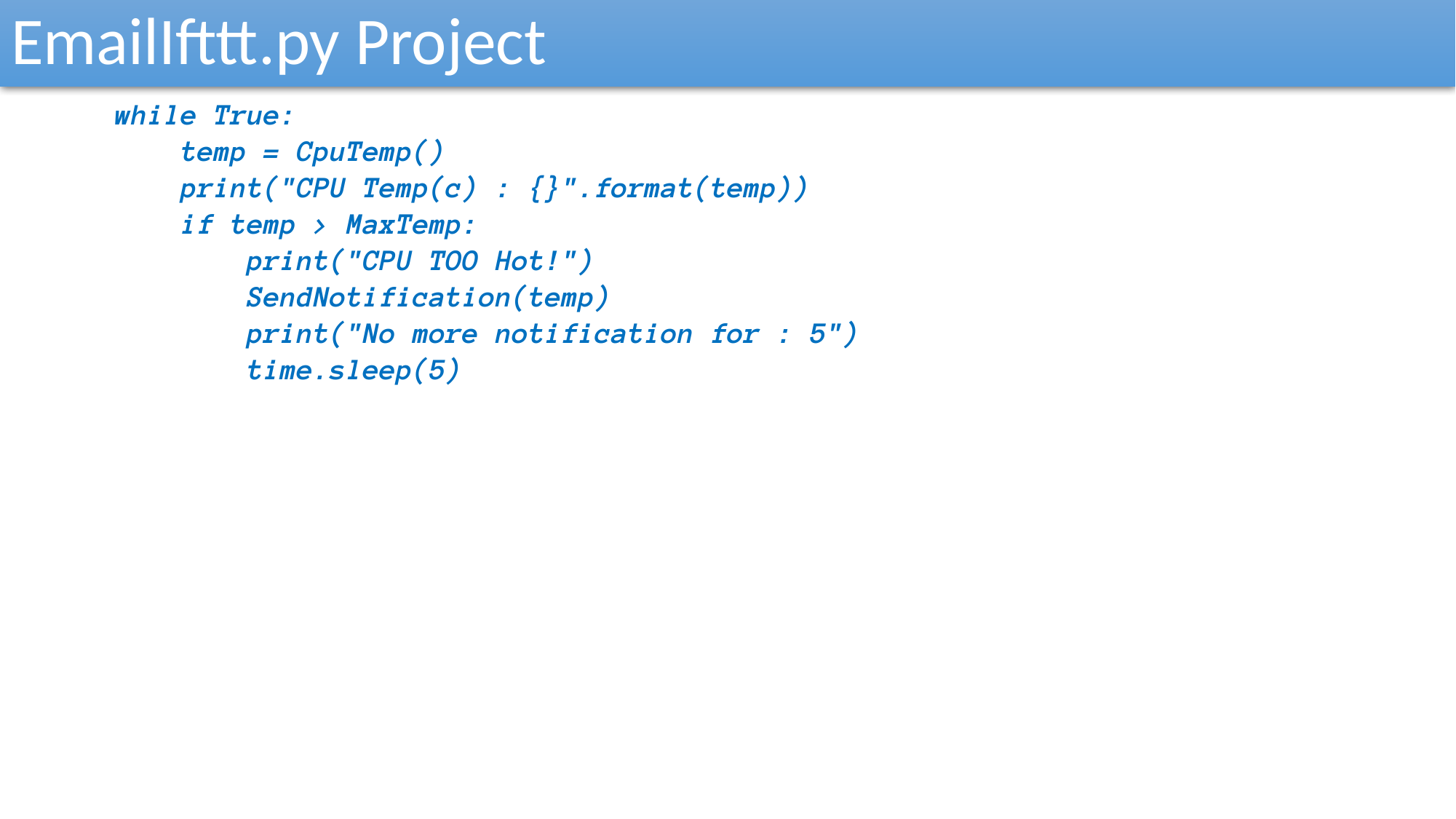

EmailIfttt.py Project
while True:
    temp = CpuTemp()
    print("CPU Temp(c) : {}".format(temp))
    if temp > MaxTemp:
        print("CPU TOO Hot!")
        SendNotification(temp)
        print("No more notification for : 5")
        time.sleep(5)